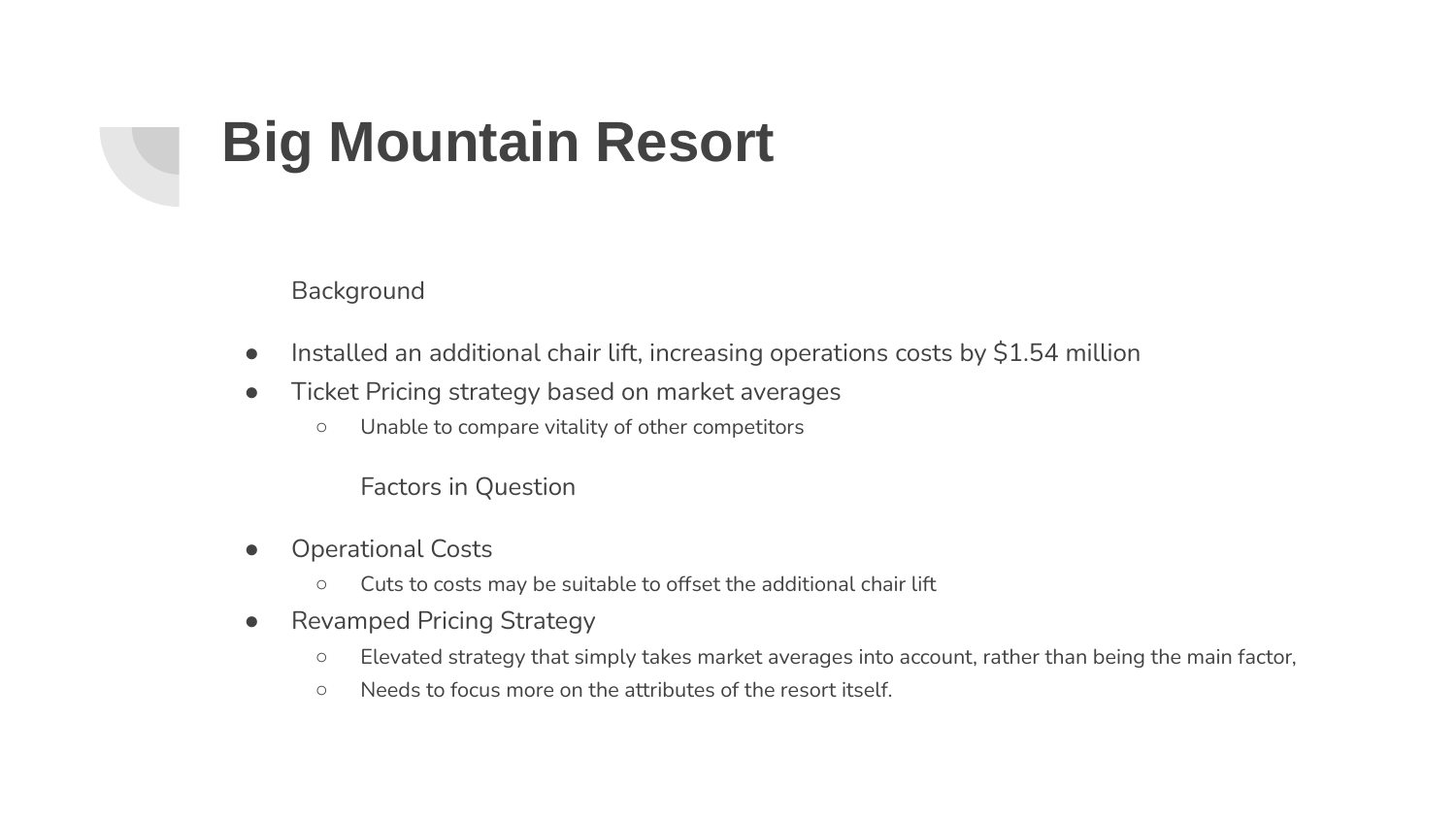

# Big Mountain Resort
Background
Installed an additional chair lift, increasing operations costs by $1.54 million
Ticket Pricing strategy based on market averages
Unable to compare vitality of other competitors
	Factors in Question
Operational Costs
Cuts to costs may be suitable to offset the additional chair lift
Revamped Pricing Strategy
Elevated strategy that simply takes market averages into account, rather than being the main factor,
Needs to focus more on the attributes of the resort itself.